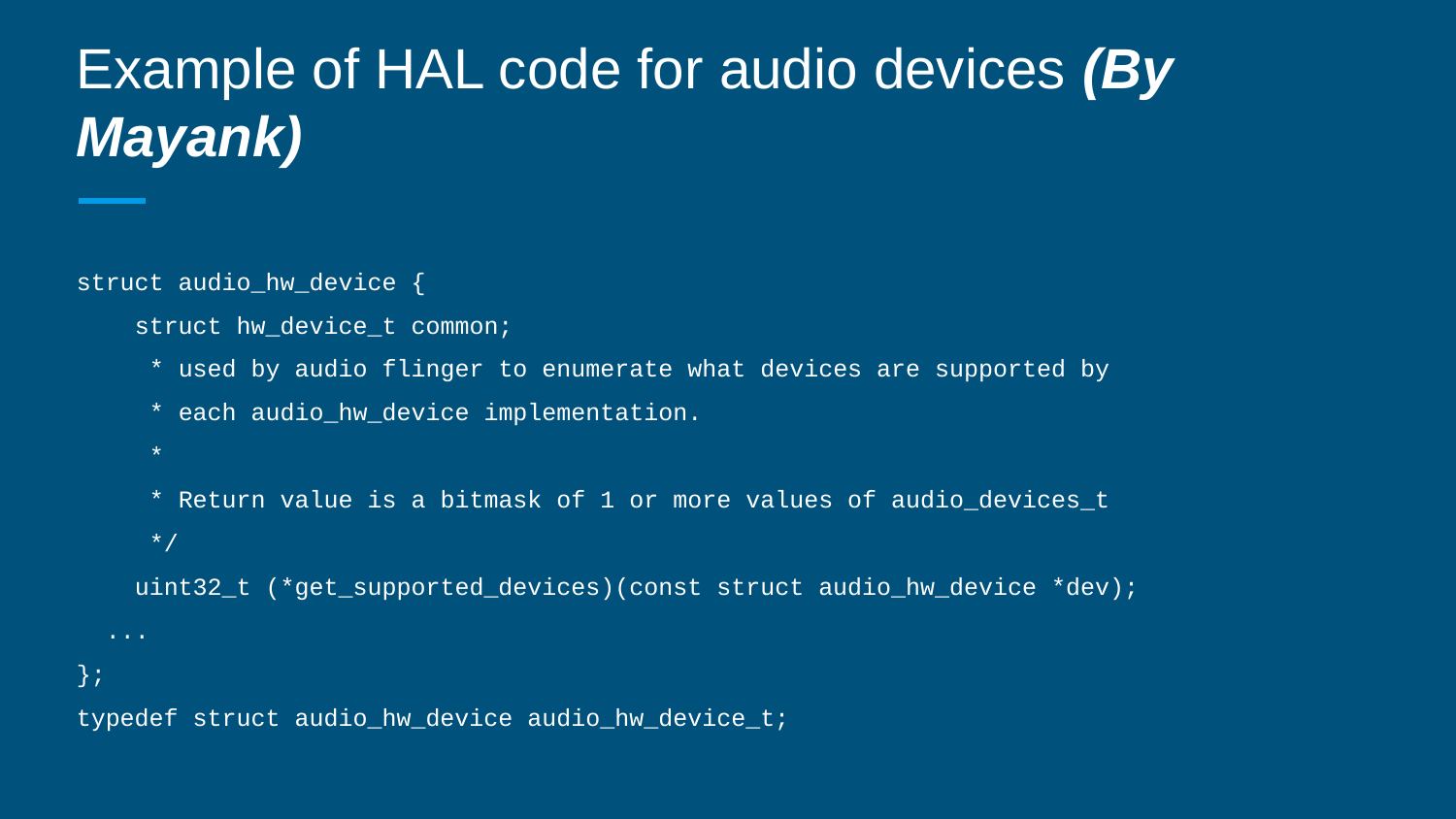

# Example of HAL code for audio devices (By Mayank)
struct audio_hw_device {
    struct hw_device_t common;
     * used by audio flinger to enumerate what devices are supported by
     * each audio_hw_device implementation.
     *
     * Return value is a bitmask of 1 or more values of audio_devices_t
     */
    uint32_t (*get_supported_devices)(const struct audio_hw_device *dev);
  ...
};
typedef struct audio_hw_device audio_hw_device_t;